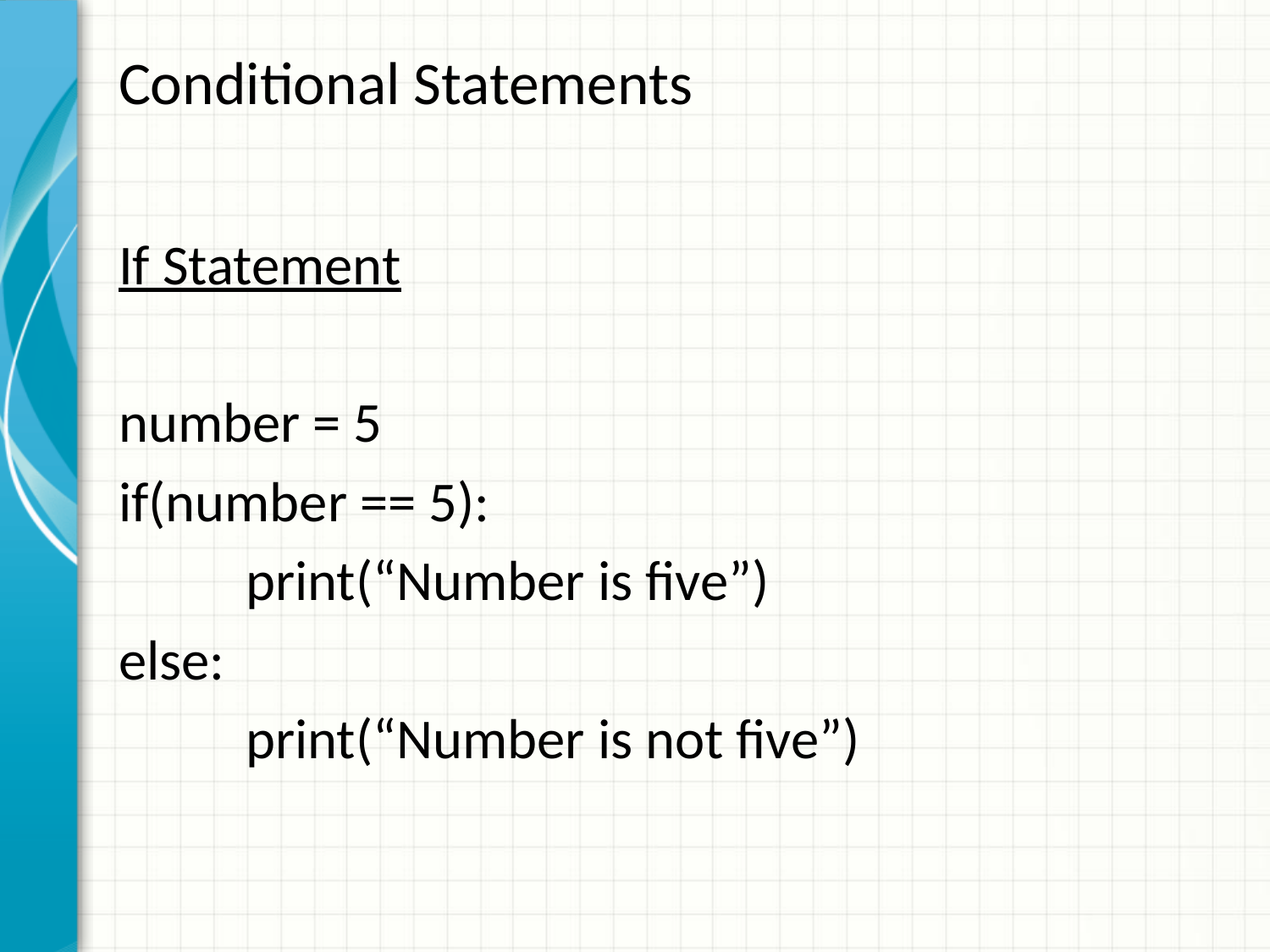

# Conditional Statements
If Statement

number = 5
if(number == 5):
	print(“Number is five”)
else:
	print(“Number is not five”)